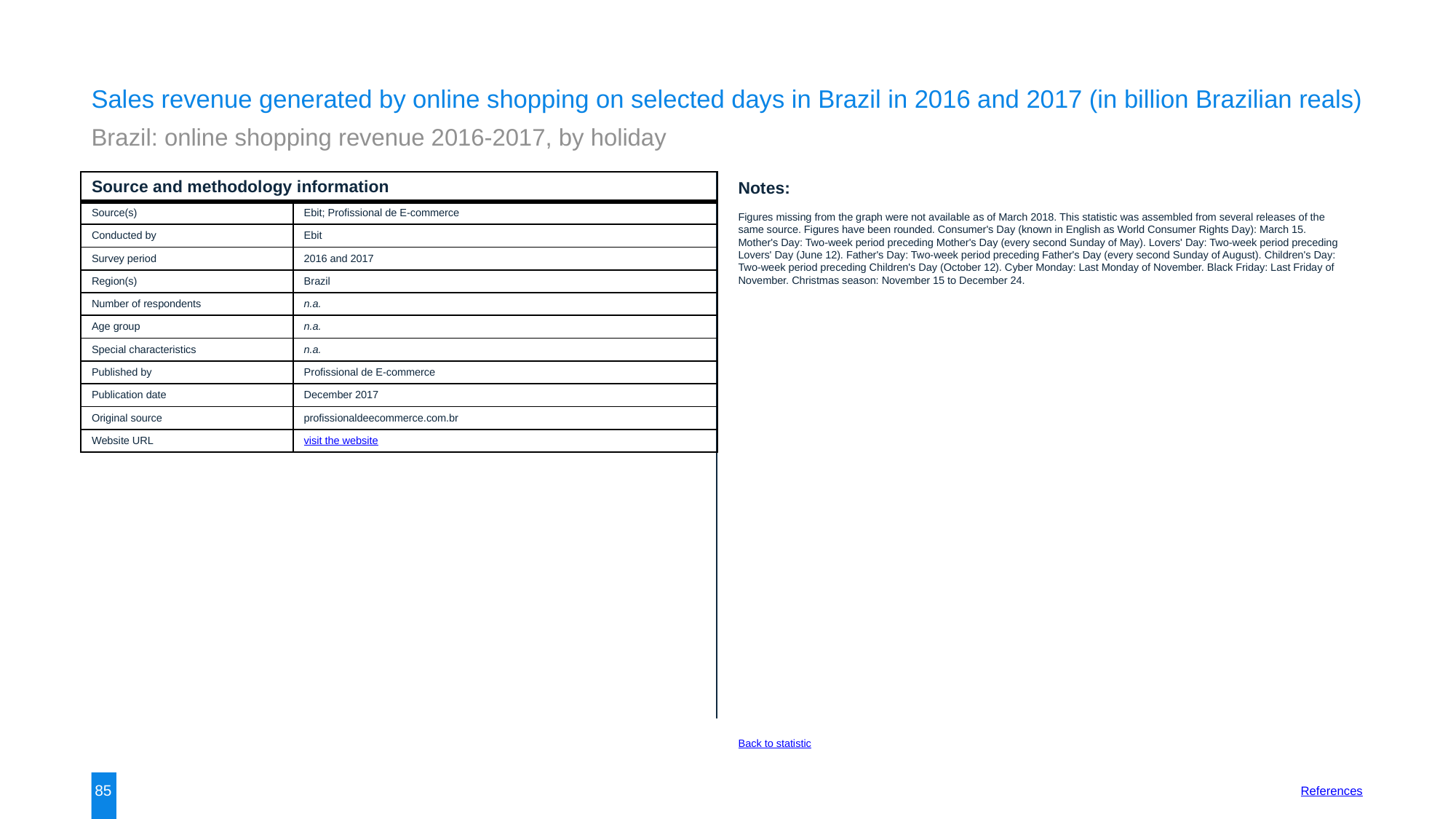

Sales revenue generated by online shopping on selected days in Brazil in 2016 and 2017 (in billion Brazilian reals)
Brazil: online shopping revenue 2016-2017, by holiday
| Source and methodology information |  |
| --- | --- |
| Source(s) | Ebit; Profissional de E-commerce |
| Conducted by | Ebit |
| Survey period | 2016 and 2017 |
| Region(s) | Brazil |
| Number of respondents | n.a. |
| Age group | n.a. |
| Special characteristics | n.a. |
| Published by | Profissional de E-commerce |
| Publication date | December 2017 |
| Original source | profissionaldeecommerce.com.br |
| Website URL | visit the website |

Notes:

Figures missing from the graph were not available as of March 2018. This statistic was assembled from several releases of the same source. Figures have been rounded. Consumer's Day (known in English as World Consumer Rights Day): March 15. Mother's Day: Two-week period preceding Mother's Day (every second Sunday of May). Lovers' Day: Two-week period preceding Lovers' Day (June 12). Father's Day: Two-week period preceding Father's Day (every second Sunday of August). Children's Day: Two-week period preceding Children's Day (October 12). Cyber Monday: Last Monday of November. Black Friday: Last Friday of November. Christmas season: November 15 to December 24.
Back to statistic

85
References